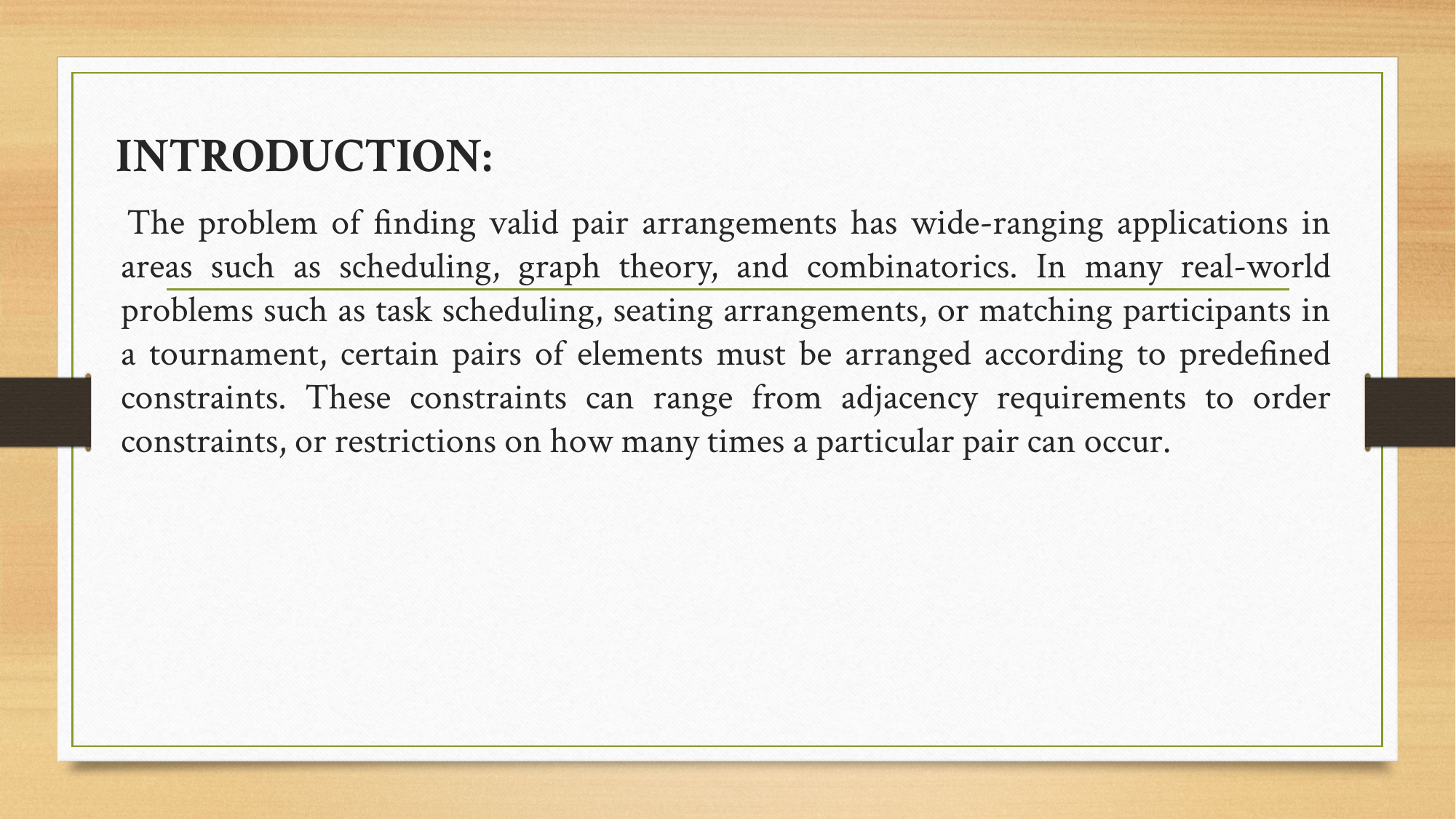

INTRODUCTION:
   The problem of finding valid pair arrangements has wide-ranging applications in areas such as scheduling, graph theory, and combinatorics. In many real-world problems such as task scheduling, seating arrangements, or matching participants in a tournament, certain pairs of elements must be arranged according to predefined constraints. These constraints can range from adjacency requirements to order constraints, or restrictions on how many times a particular pair can occur.